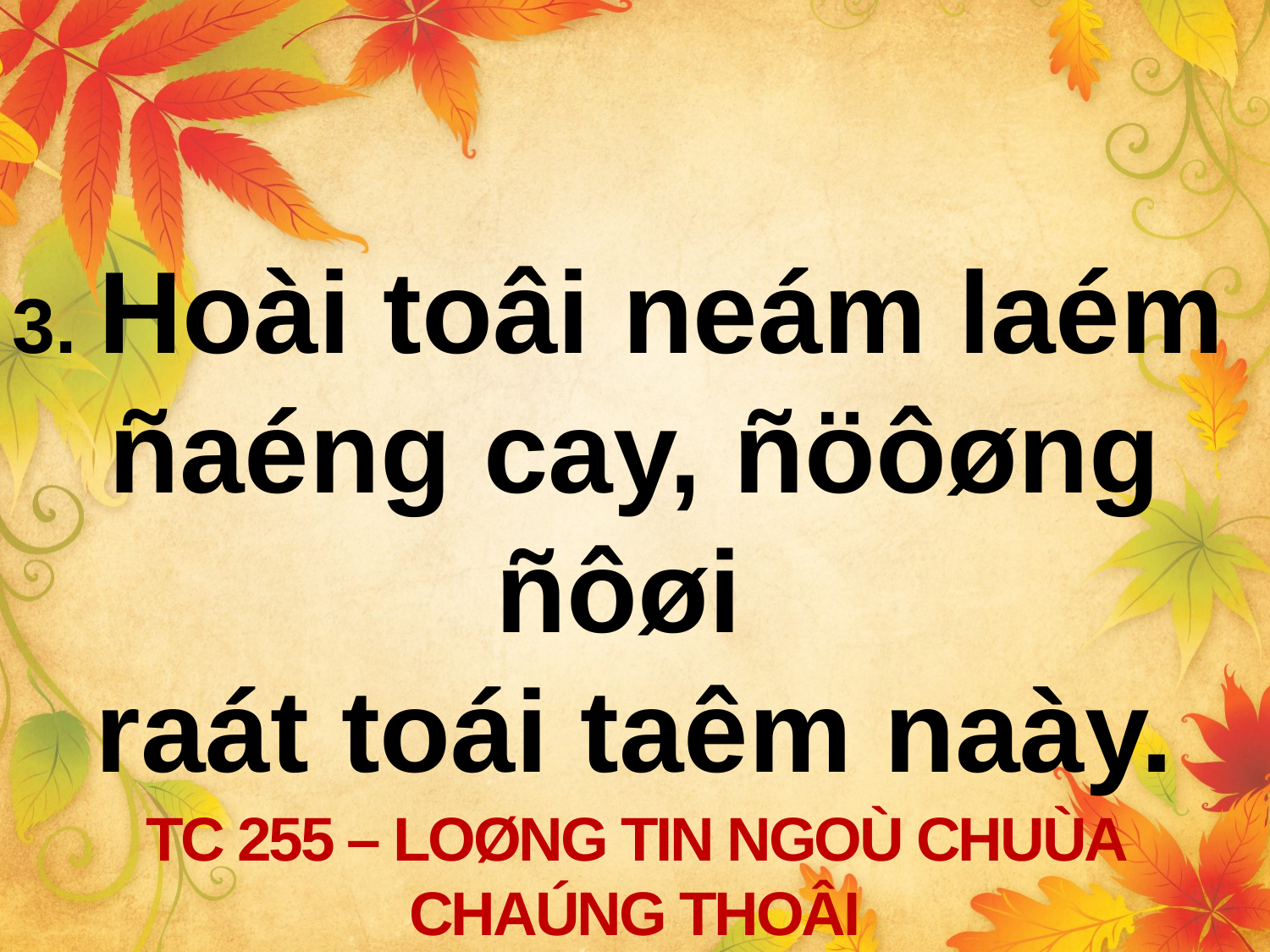

3. Hoài toâi neám laém
ñaéng cay, ñöôøng ñôøi
raát toái taêm naày.
TC 255 – LOØNG TIN NGOÙ CHUÙA CHAÚNG THOÂI